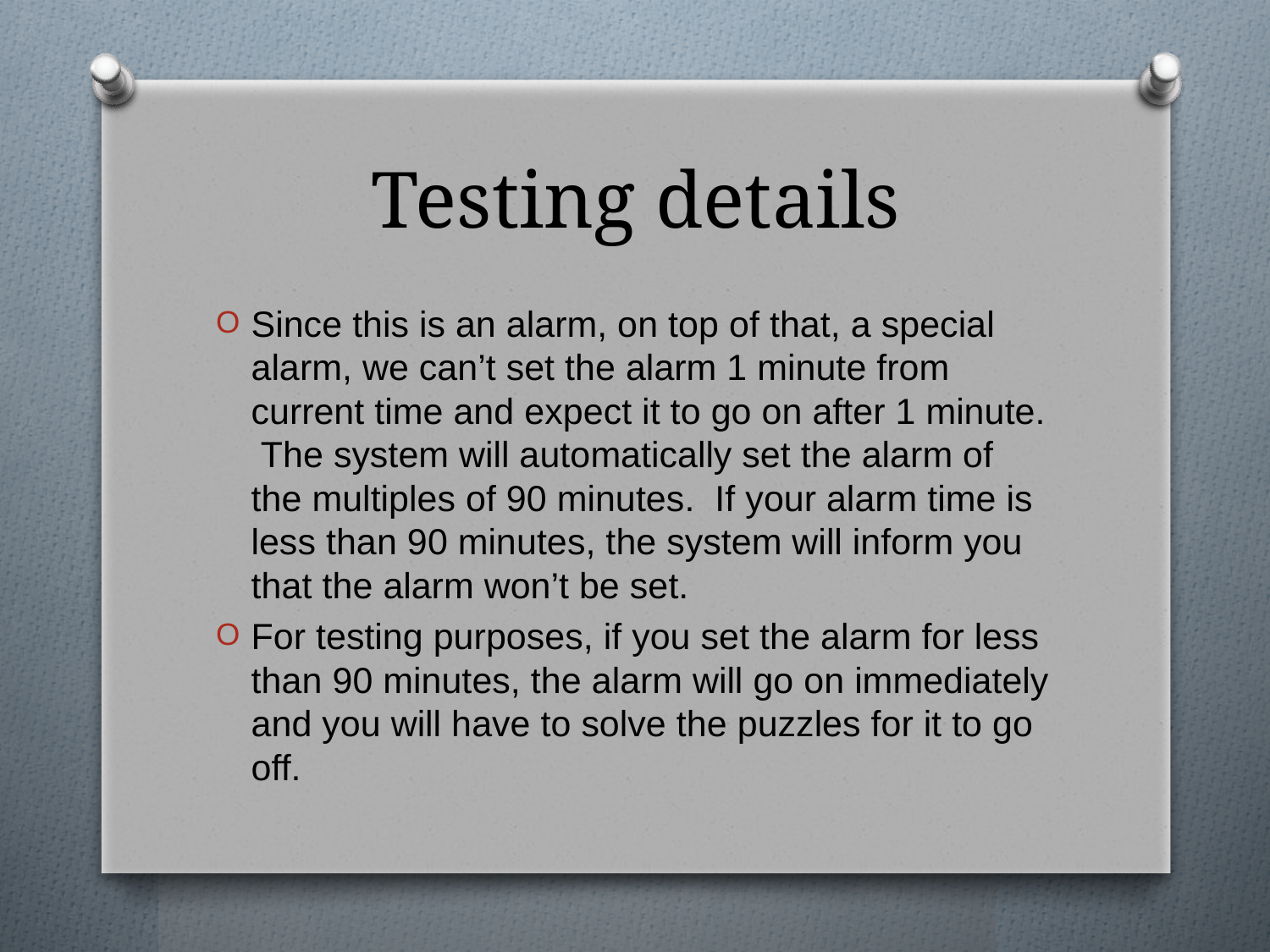

# Testing details
Since this is an alarm, on top of that, a special alarm, we can’t set the alarm 1 minute from current time and expect it to go on after 1 minute.  The system will automatically set the alarm of the multiples of 90 minutes.  If your alarm time is less than 90 minutes, the system will inform you that the alarm won’t be set.
For testing purposes, if you set the alarm for less than 90 minutes, the alarm will go on immediately and you will have to solve the puzzles for it to go off.